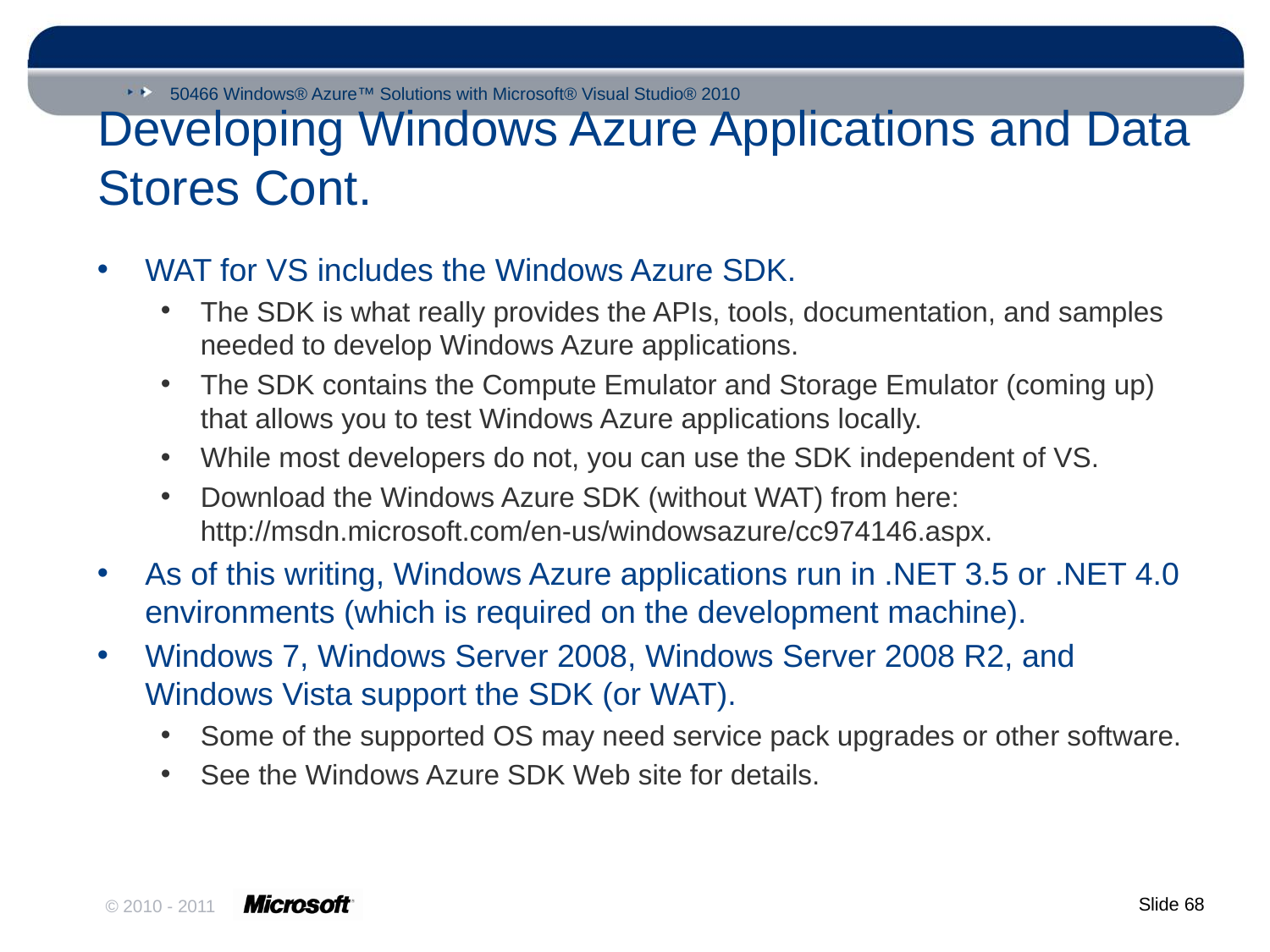

# Developing Windows Azure Applications and Data Stores Cont.
WAT for VS includes the Windows Azure SDK.
The SDK is what really provides the APIs, tools, documentation, and samples needed to develop Windows Azure applications.
The SDK contains the Compute Emulator and Storage Emulator (coming up) that allows you to test Windows Azure applications locally.
While most developers do not, you can use the SDK independent of VS.
Download the Windows Azure SDK (without WAT) from here:  http://msdn.microsoft.com/en-us/windowsazure/cc974146.aspx.
As of this writing, Windows Azure applications run in .NET 3.5 or .NET 4.0 environments (which is required on the development machine).
Windows 7, Windows Server 2008, Windows Server 2008 R2, and Windows Vista support the SDK (or WAT).
Some of the supported OS may need service pack upgrades or other software.
See the Windows Azure SDK Web site for details.